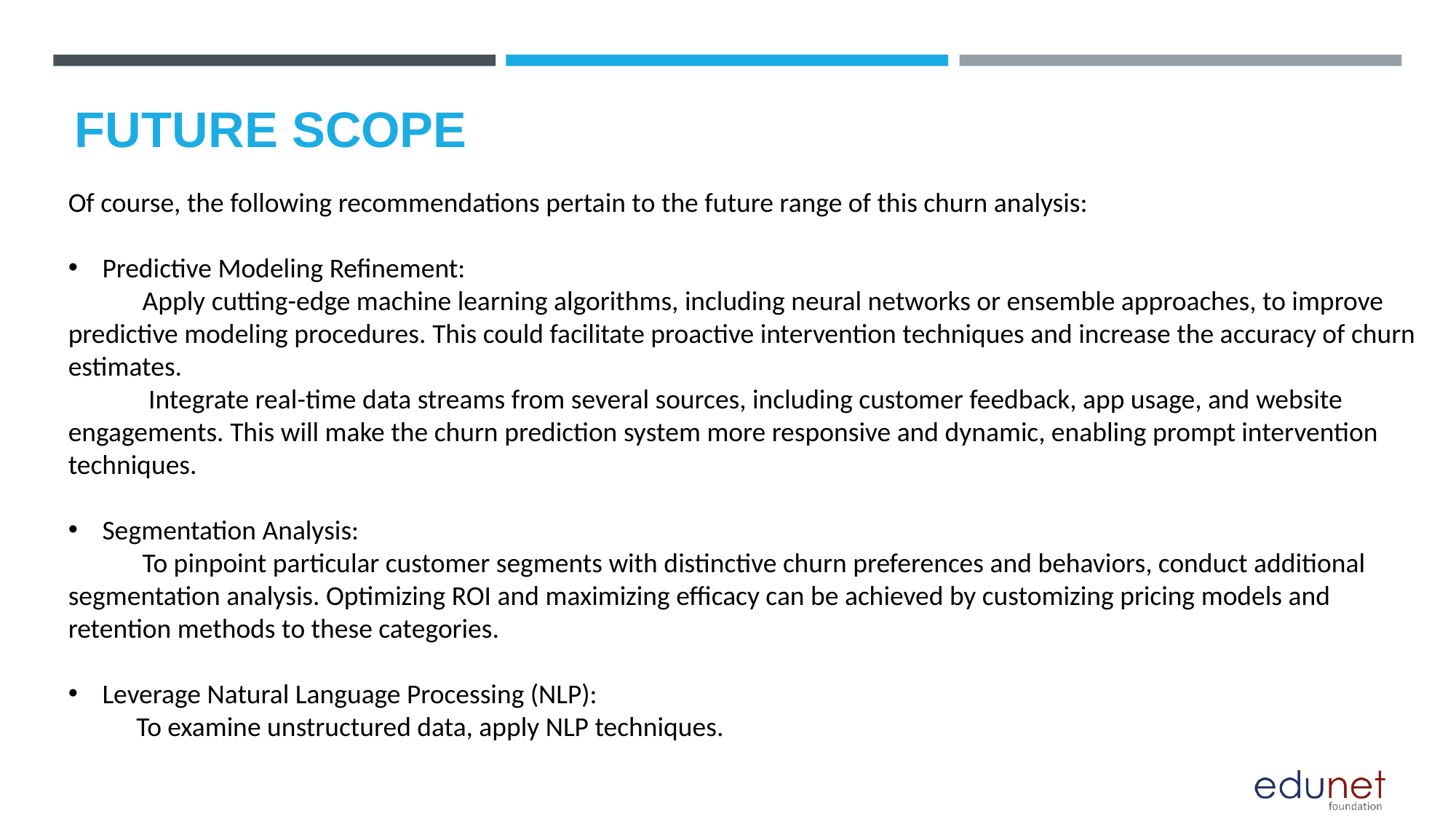

# FUTURE SCOPE
Of course, the following recommendations pertain to the future range of this churn analysis:

Predictive Modeling Refinement:
            Apply cutting-edge machine learning algorithms, including neural networks or ensemble approaches, to improve predictive modeling procedures. This could facilitate proactive intervention techniques and increase the accuracy of churn estimates.
             Integrate real-time data streams from several sources, including customer feedback, app usage, and website engagements. This will make the churn prediction system more responsive and dynamic, enabling prompt intervention techniques.

Segmentation Analysis:
            To pinpoint particular customer segments with distinctive churn preferences and behaviors, conduct additional segmentation analysis. Optimizing ROI and maximizing efficacy can be achieved by customizing pricing models and retention methods to these categories.

Leverage Natural Language Processing (NLP):
           To examine unstructured data, apply NLP techniques.